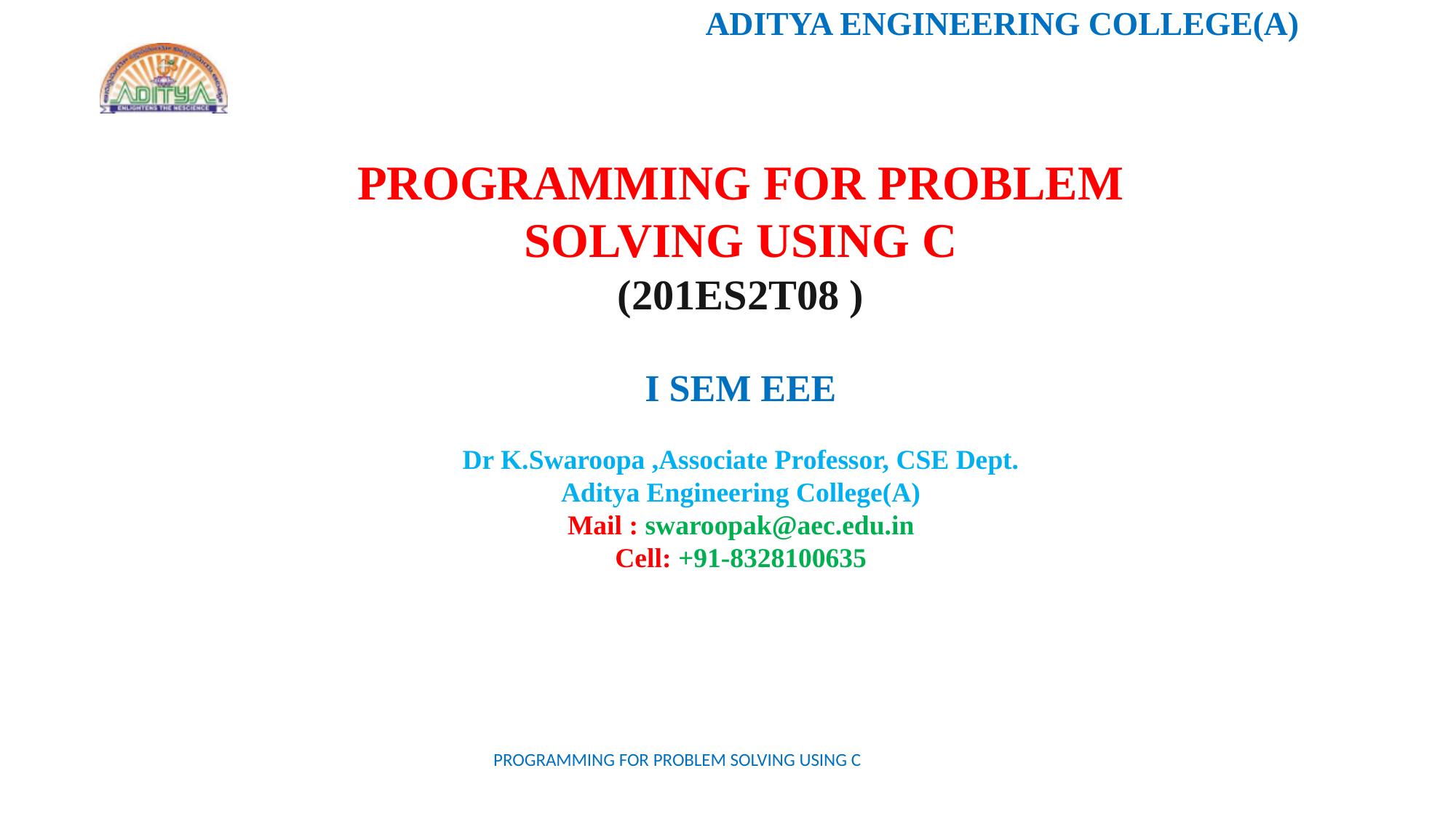

PROGRAMMING FOR PROBLEM SOLVING USING C
(201ES2T08 )

I SEM EEE

Dr K.Swaroopa ,Associate Professor, CSE Dept.
Aditya Engineering College(A)
Mail : swaroopak@aec.edu.in
Cell: +91-8328100635
PROGRAMMING FOR PROBLEM SOLVING USING C